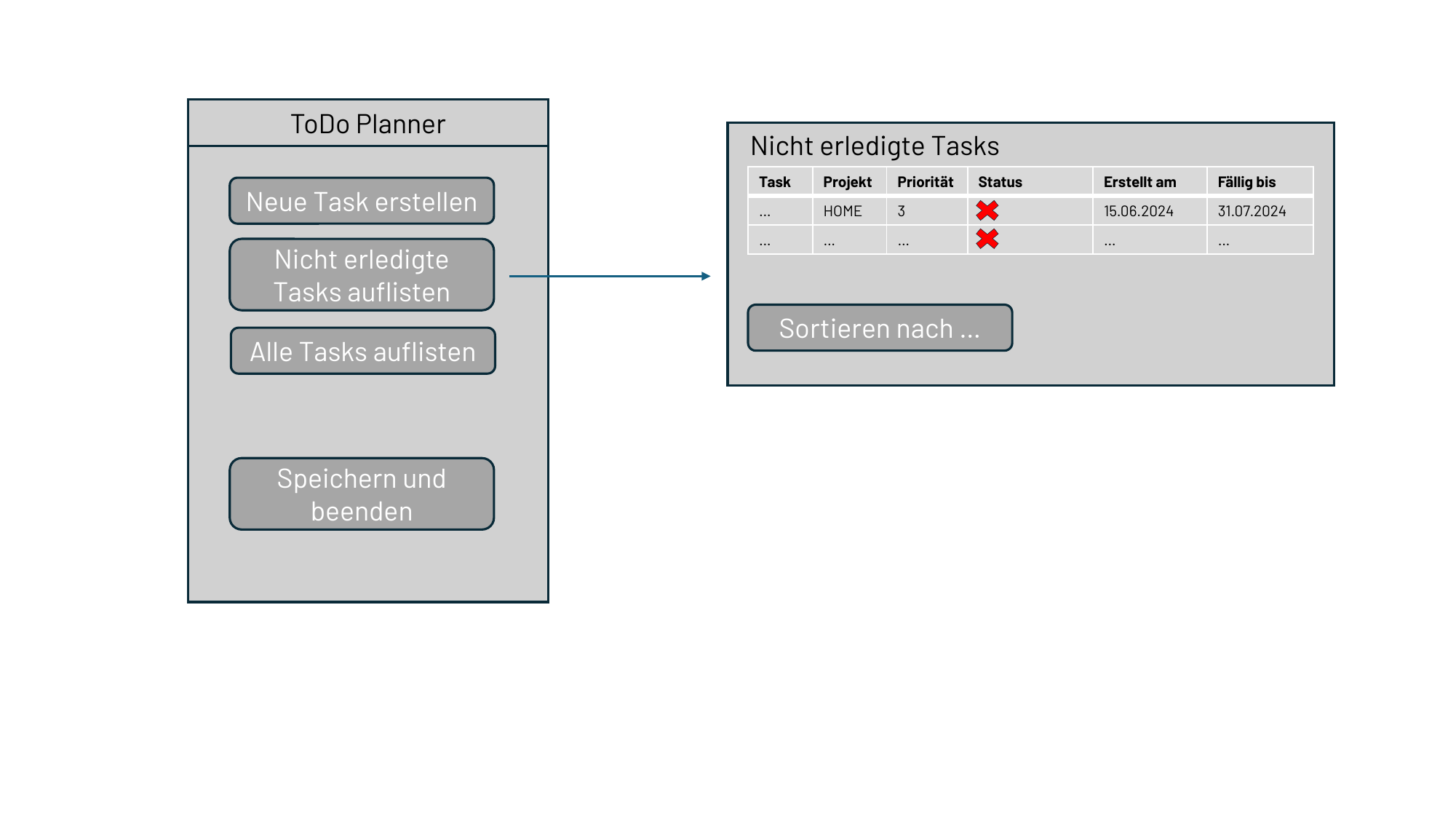

ToDo Planner
Nicht erledigte Tasks

| Task | Projekt | Priorität | Status | Erstellt am | Fällig bis |
| --- | --- | --- | --- | --- | --- |
| … | HOME | 3 |  | 15.06.2024 | 31.07.2024 |
| … | … | … |  | … | … |
Neue Task erstellen

Nicht erledigte Tasks auflisten
Sortieren nach …
Alle Tasks auflisten
Speichern und beenden